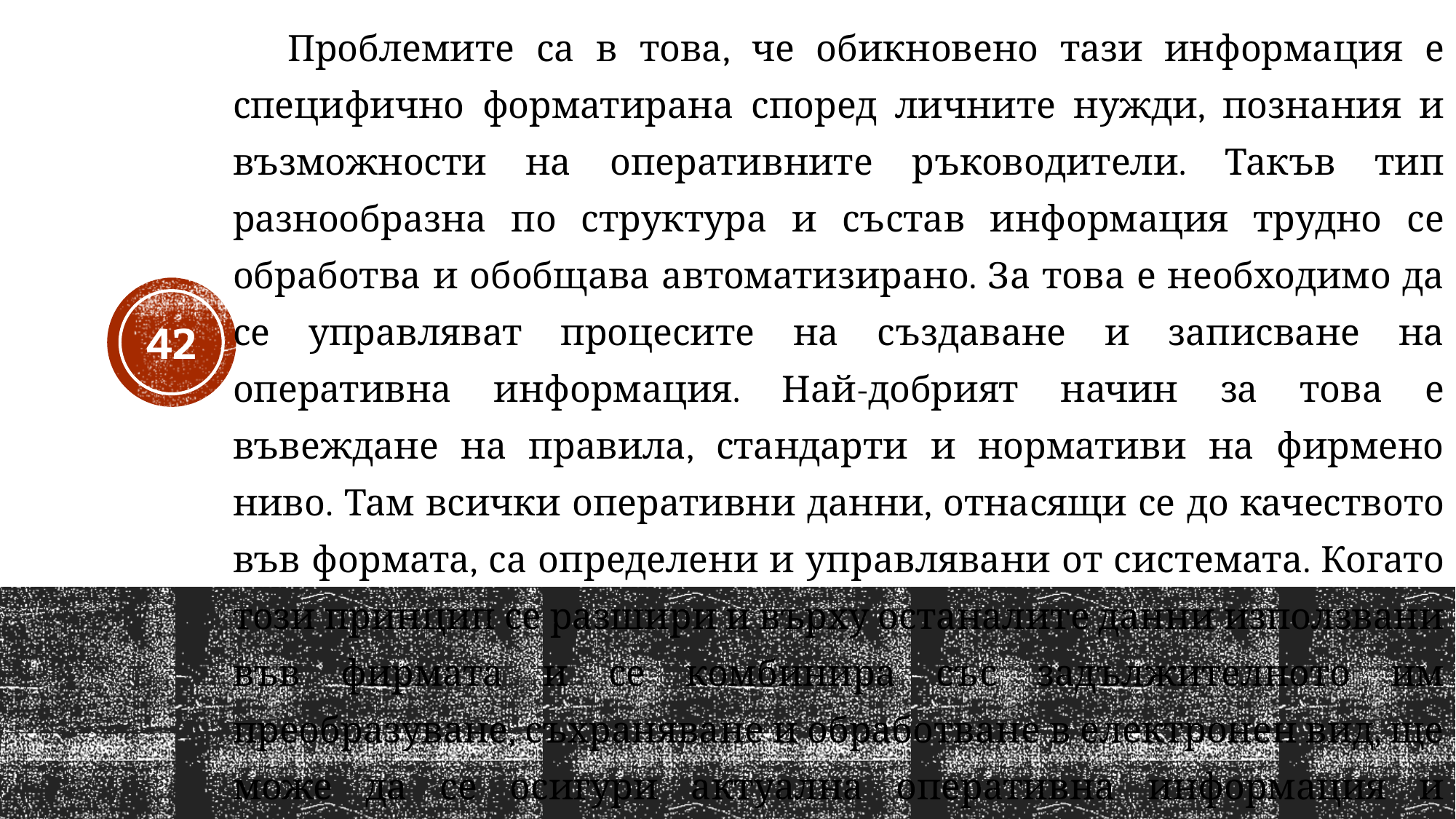

Проблемите са в това, че обикновено тази информация е специфично форматирана според личните нужди, познания и възможности на оперативните ръководители. Такъв тип разнообразна по структура и състав информация трудно се обработва и обобщава автоматизирано. За това е необходимо да се управляват процесите на създаване и записване на оперативна информация. Най-добрият начин за това е въвеждане на правила, стандарти и нормативи на фирмено ниво. Там всички оперативни данни, отнасящи се до качеството във формата, са определени и управлявани от системата. Когато този принцип се разшири и върху останалите данни използвани във фирмата и се комбинира със задължителното им преобразуване, съхраняване и обработване в електронен вид, ще може да се осигури актуална оперативна информация и възможности за задълбочени анализи от останалите подсистеми на организацията (MIS, DSS, EIS).
42